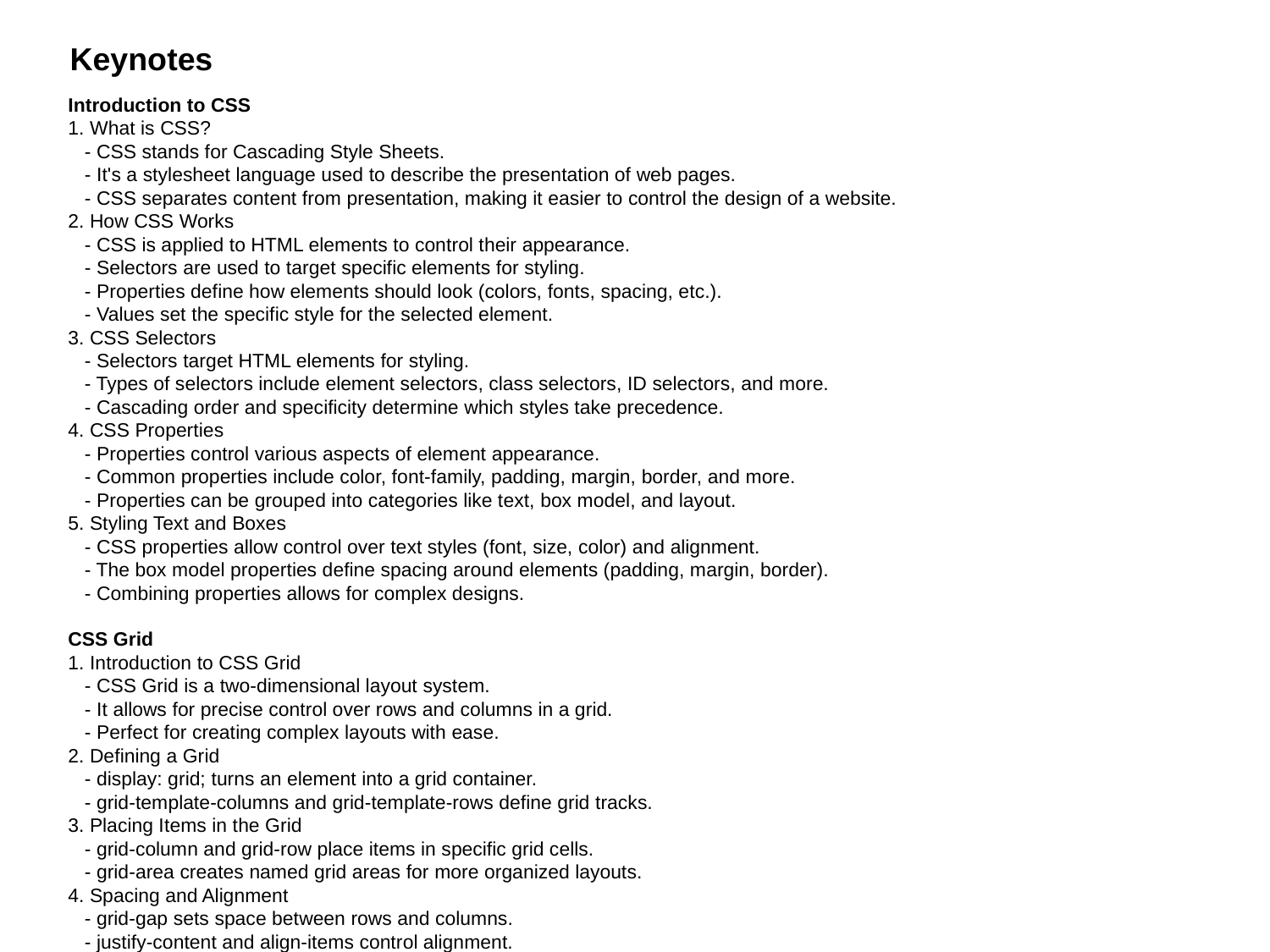

# Keynotes
Introduction to CSS
1. What is CSS?
   - CSS stands for Cascading Style Sheets.
   - It's a stylesheet language used to describe the presentation of web pages.
   - CSS separates content from presentation, making it easier to control the design of a website.
2. How CSS Works
   - CSS is applied to HTML elements to control their appearance.
   - Selectors are used to target specific elements for styling.
   - Properties define how elements should look (colors, fonts, spacing, etc.).
   - Values set the specific style for the selected element.
3. CSS Selectors
   - Selectors target HTML elements for styling.
   - Types of selectors include element selectors, class selectors, ID selectors, and more.
   - Cascading order and specificity determine which styles take precedence.
4. CSS Properties
   - Properties control various aspects of element appearance.
   - Common properties include color, font-family, padding, margin, border, and more.
   - Properties can be grouped into categories like text, box model, and layout.
5. Styling Text and Boxes
   - CSS properties allow control over text styles (font, size, color) and alignment.
   - The box model properties define spacing around elements (padding, margin, border).
   - Combining properties allows for complex designs.

CSS Grid
1. Introduction to CSS Grid
   - CSS Grid is a two-dimensional layout system.
   - It allows for precise control over rows and columns in a grid.
   - Perfect for creating complex layouts with ease.
2. Defining a Grid
   - display: grid; turns an element into a grid container.
   - grid-template-columns and grid-template-rows define grid tracks.
3. Placing Items in the Grid
   - grid-column and grid-row place items in specific grid cells.
   - grid-area creates named grid areas for more organized layouts.
4. Spacing and Alignment
   - grid-gap sets space between rows and columns.
   - justify-content and align-items control alignment.